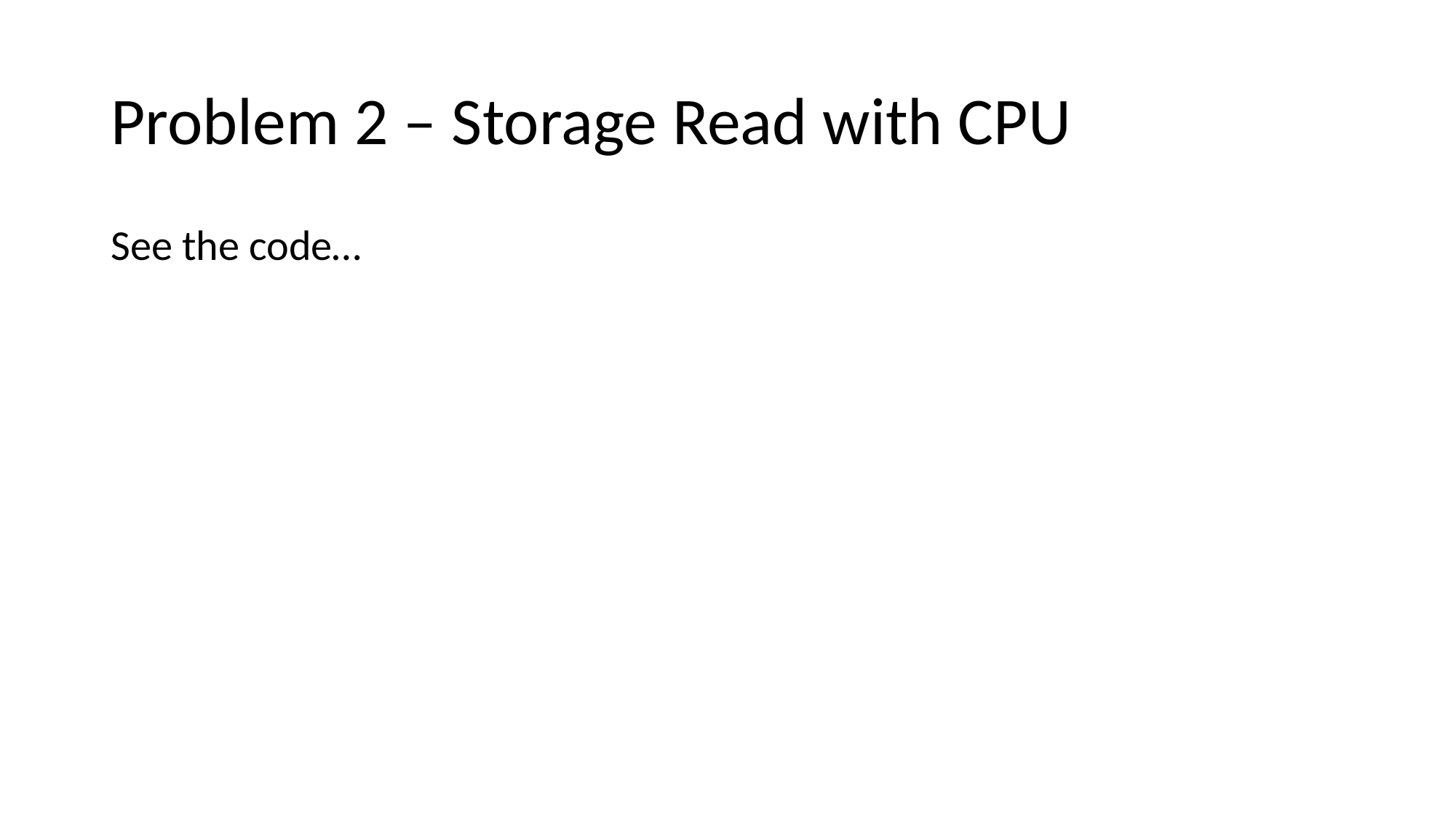

# Problem 2 – Storage Read with CPU
See the code…